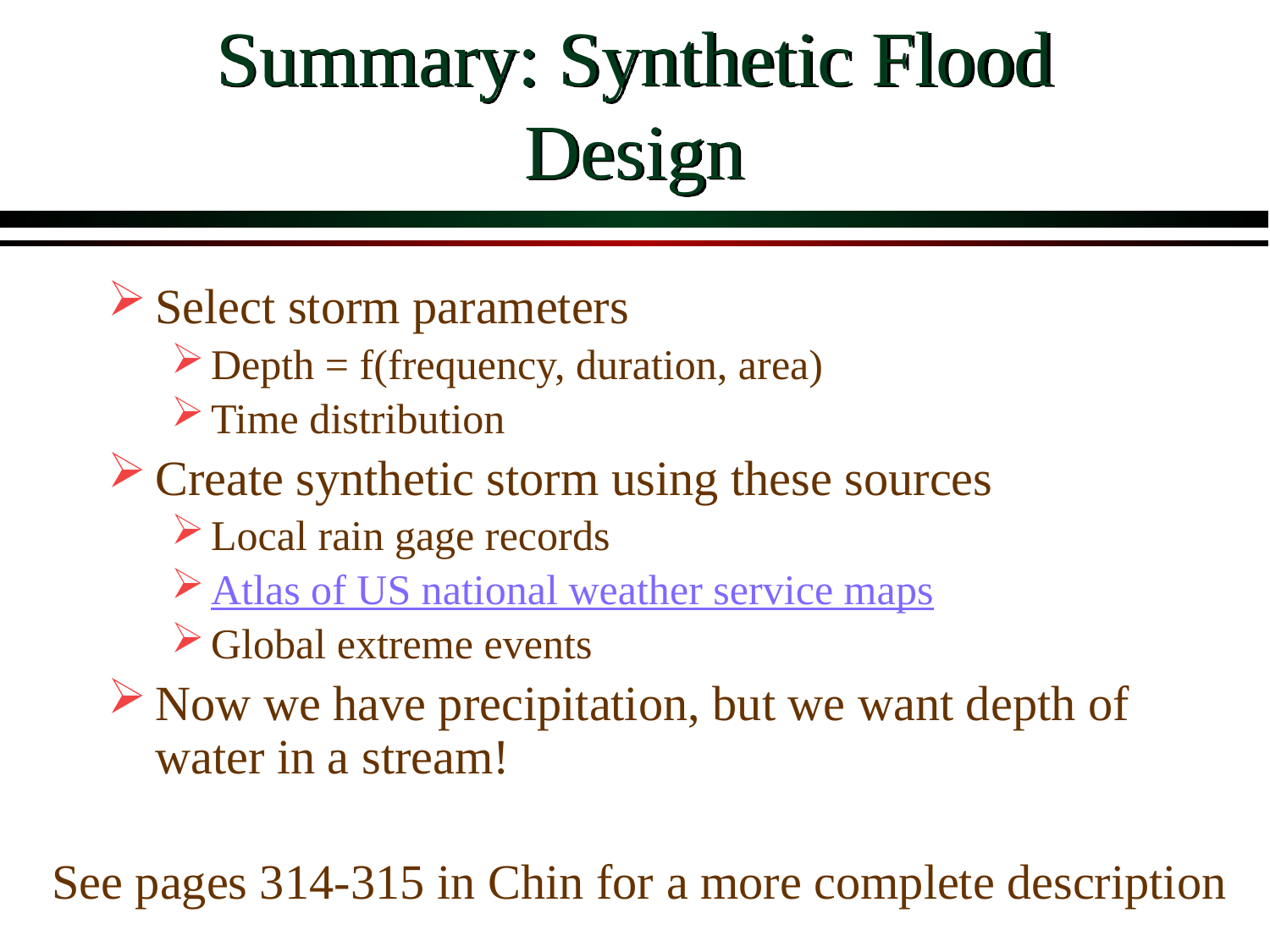

# Summary: Synthetic Flood Design
Select storm parameters
Depth = f(frequency, duration, area)
Time distribution
Create synthetic storm using these sources
Local rain gage records
Atlas of US national weather service maps
Global extreme events
Now we have precipitation, but we want depth of water in a stream!
See pages 314-315 in Chin for a more complete description